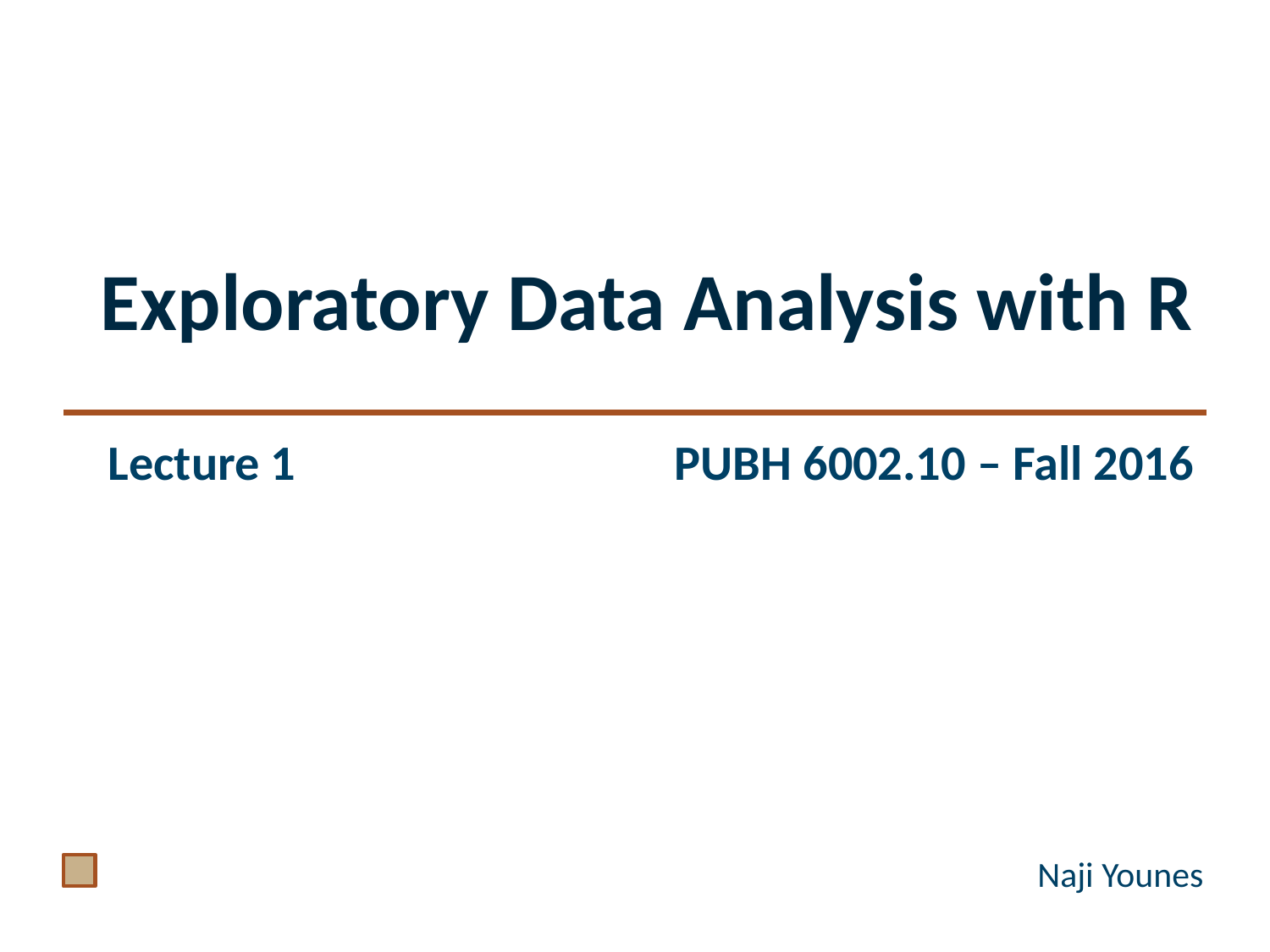

Exploratory Data Analysis with R
Lecture 1